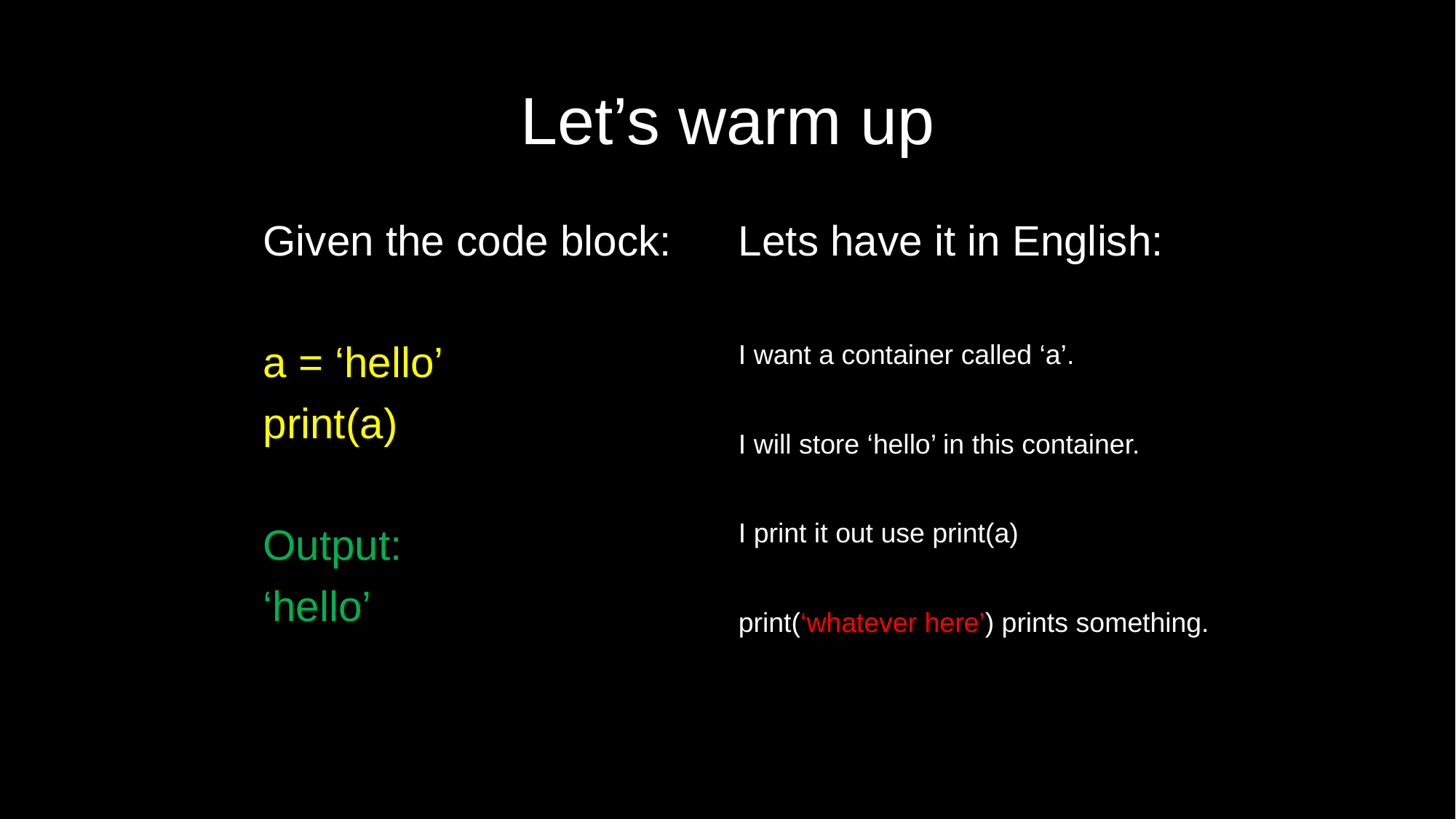

# Let’s warm up
Given the code block:

a = ‘hello’
print(a)

Output:
‘hello’

Lets have it in English:

I want a container called ‘a’.

I will store ‘hello’ in this container.

I print it out use print(a)

print(‘whatever here’) prints something.